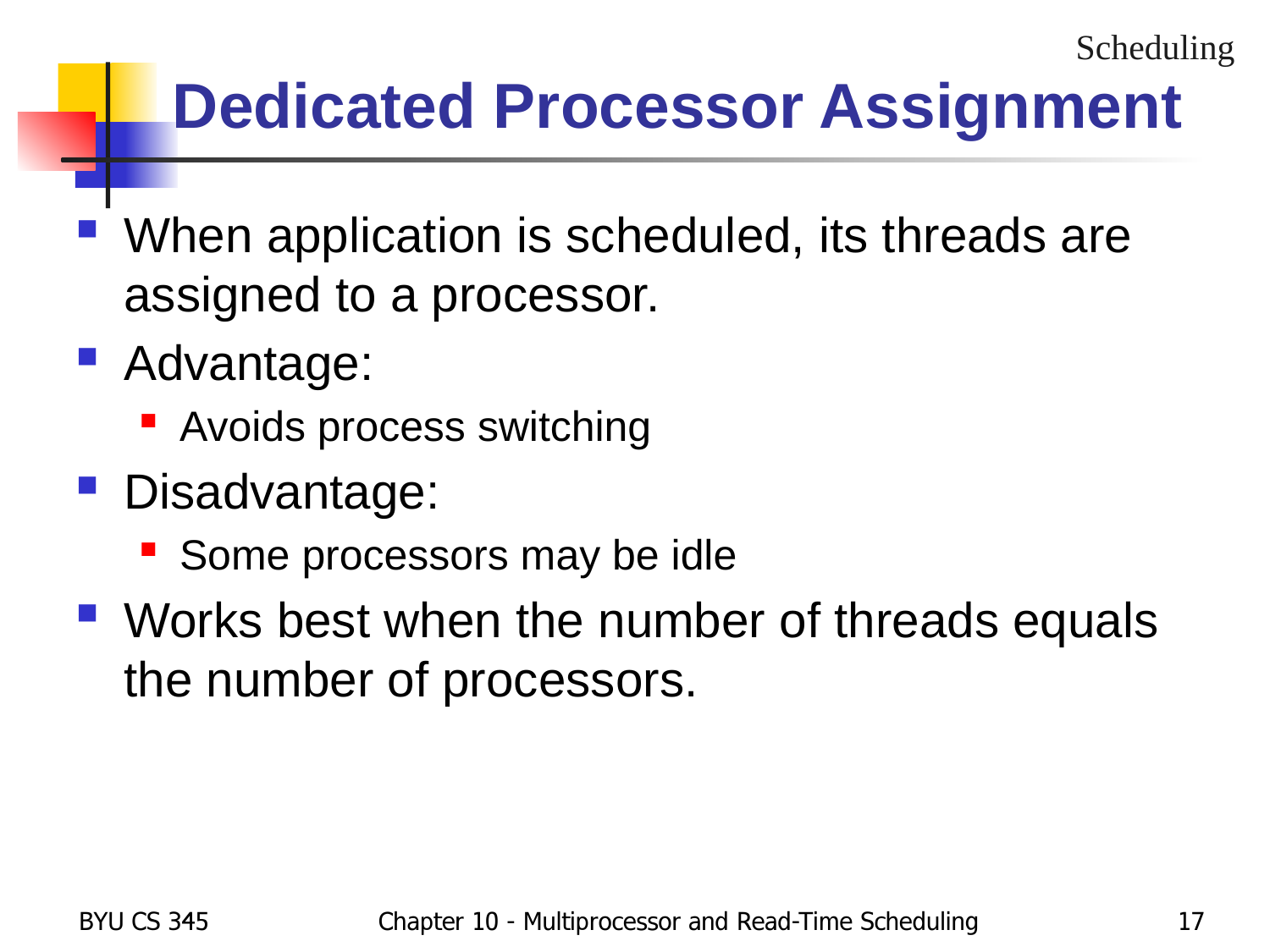

Dedicated Processor Assignment
Scheduling
When application is scheduled, its threads are assigned to a processor.
Advantage:
Avoids process switching
Disadvantage:
Some processors may be idle
Works best when the number of threads equals the number of processors.
BYU CS 345
Chapter 10 - Multiprocessor and Read-Time Scheduling
17